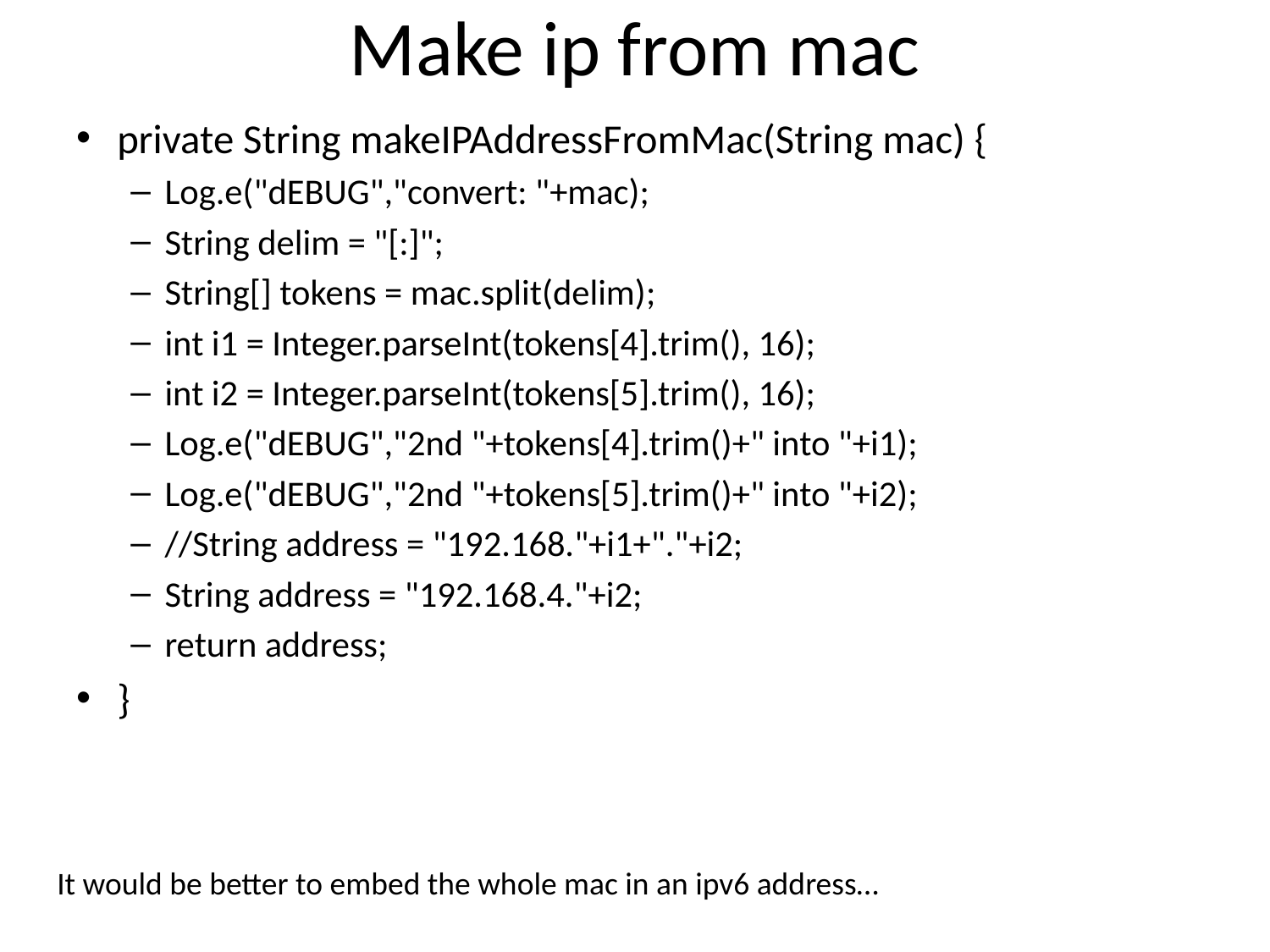

# Make ip from mac
private String makeIPAddressFromMac(String mac) {
Log.e("dEBUG","convert: "+mac);
String delim = "[:]";
String[] tokens = mac.split(delim);
int i1 = Integer.parseInt(tokens[4].trim(), 16);
int i2 = Integer.parseInt(tokens[5].trim(), 16);
Log.e("dEBUG","2nd "+tokens[4].trim()+" into "+i1);
Log.e("dEBUG","2nd "+tokens[5].trim()+" into "+i2);
//String address = "192.168."+i1+"."+i2;
String address = "192.168.4."+i2;
return address;
}
It would be better to embed the whole mac in an ipv6 address…